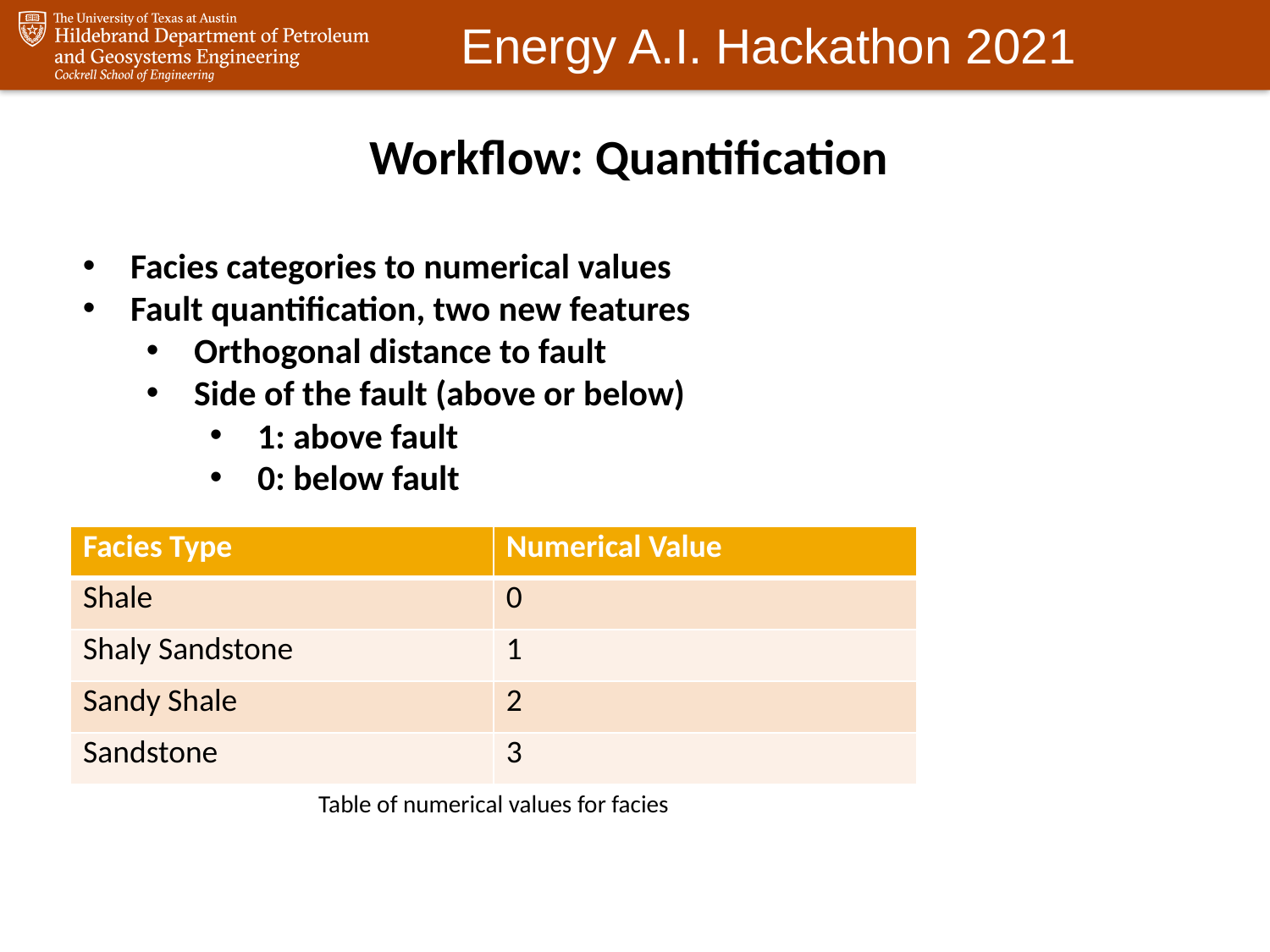

Workflow: Quantification

Facies categories to numerical values
Fault quantification, two new features
Orthogonal distance to fault
Side of the fault (above or below)
1: above fault
0: below fault
| Facies Type | Numerical Value |
| --- | --- |
| Shale | 0 |
| Shaly Sandstone | 1 |
| Sandy Shale | 2 |
| Sandstone | 3 |
Table of numerical values for facies